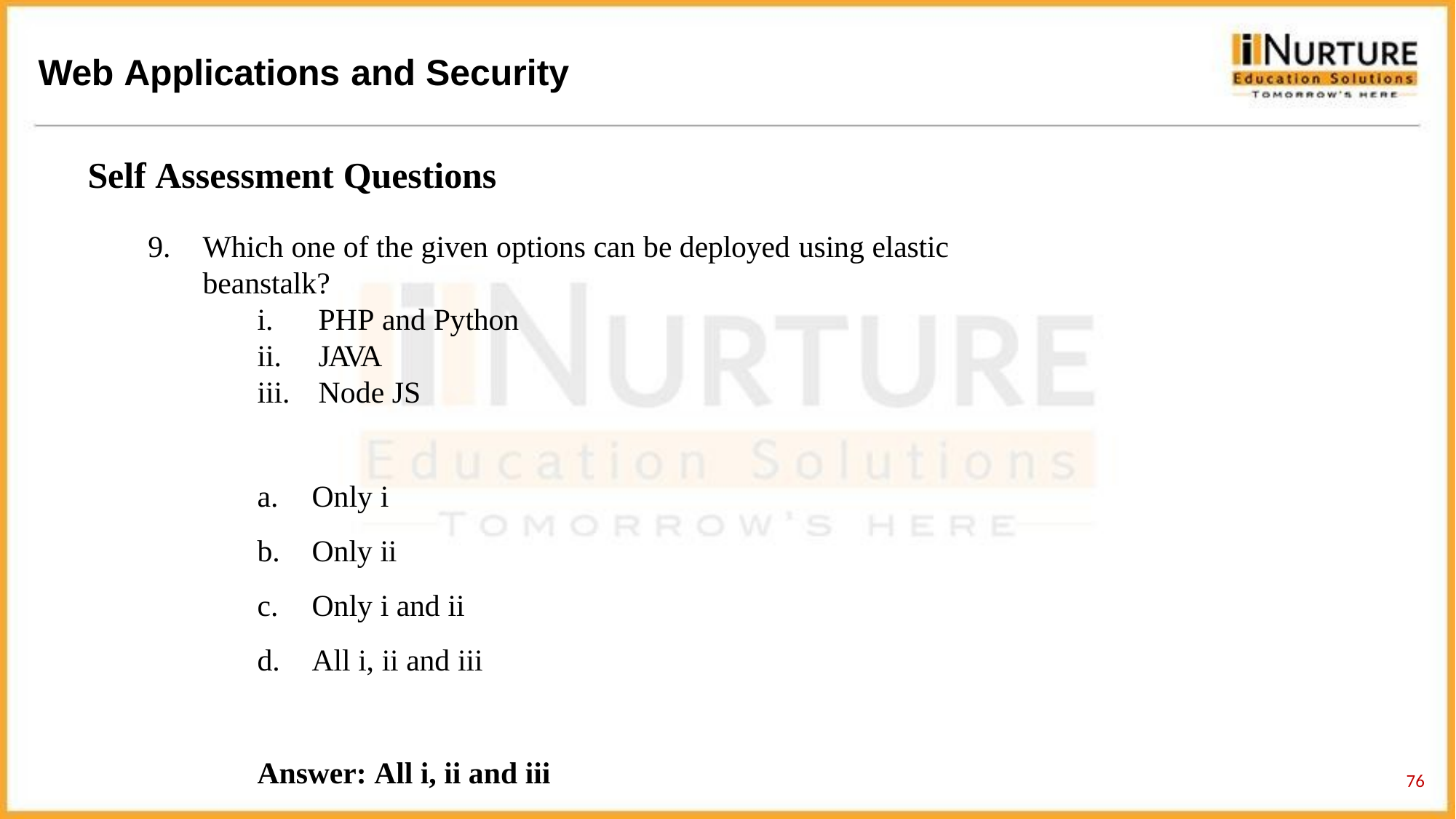

# Web Applications and Security
Self Assessment Questions
Which one of the given options can be deployed using elastic beanstalk?
PHP and Python
JAVA
Node JS

Only i
Only ii
Only i and ii
All i, ii and iii

Answer: All i, ii and iii
76